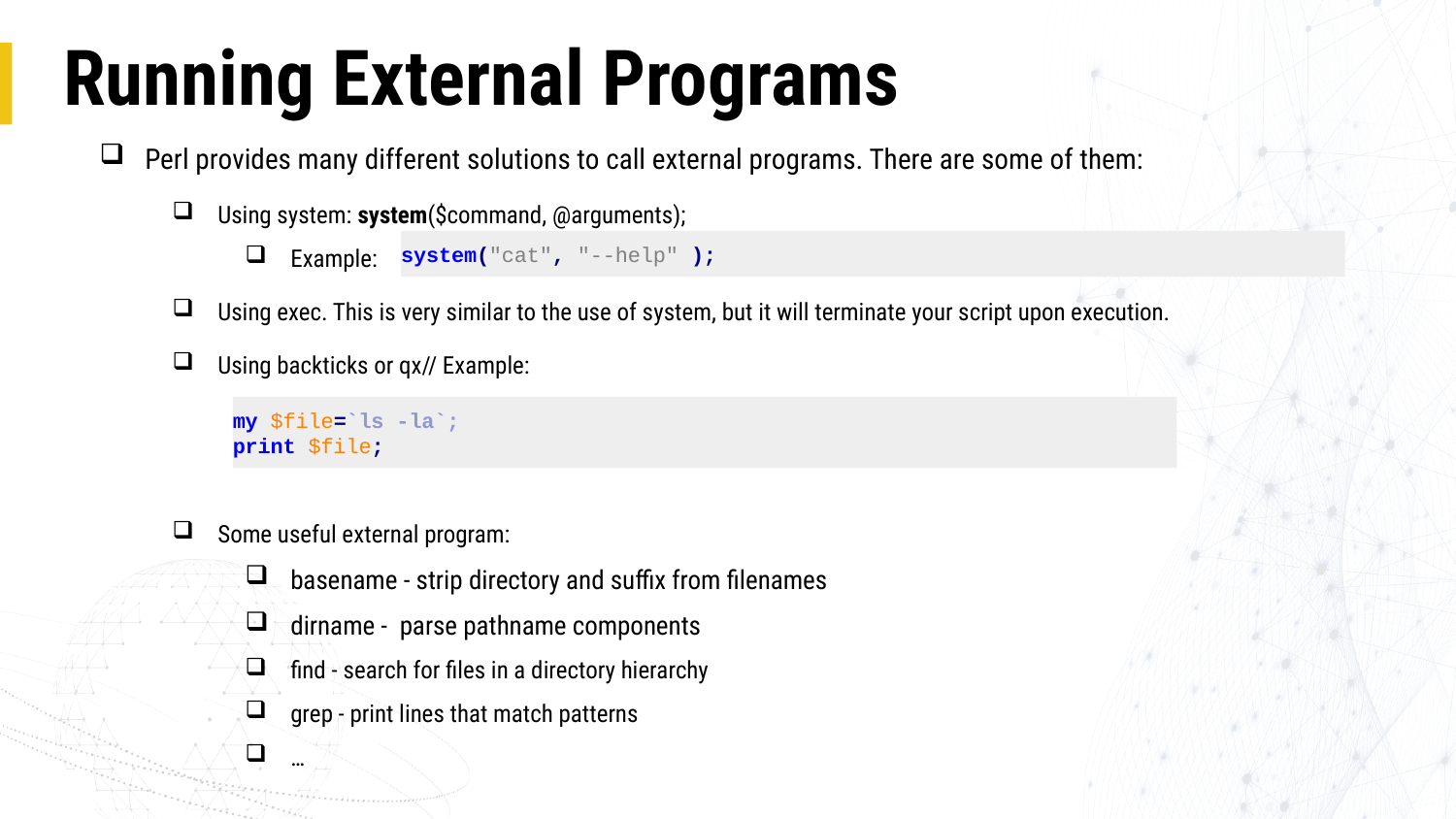

# Running External Programs
Perl provides many different solutions to call external programs. There are some of them:
Using system: system($command, @arguments);
Example:
Using exec. This is very similar to the use of system, but it will terminate your script upon execution.
Using backticks or qx// Example:

Some useful external program:
basename - strip directory and suffix from filenames
dirname -  parse pathname components
find - search for files in a directory hierarchy
grep - print lines that match patterns
…

system("cat", "--help" );
my $file=`ls -la`;
print $file;